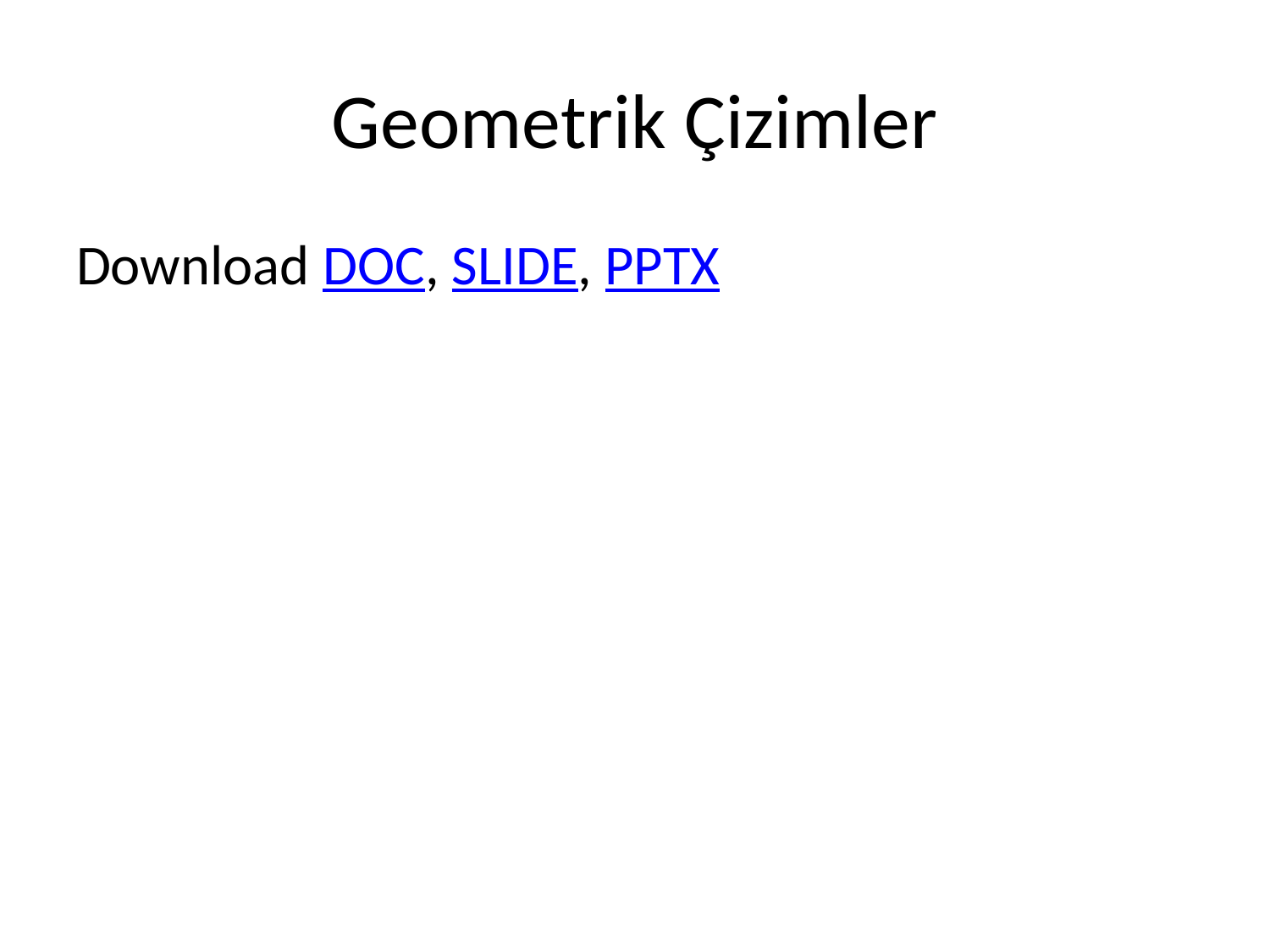

# Geometrik Çizimler
Download DOC, SLIDE, PPTX